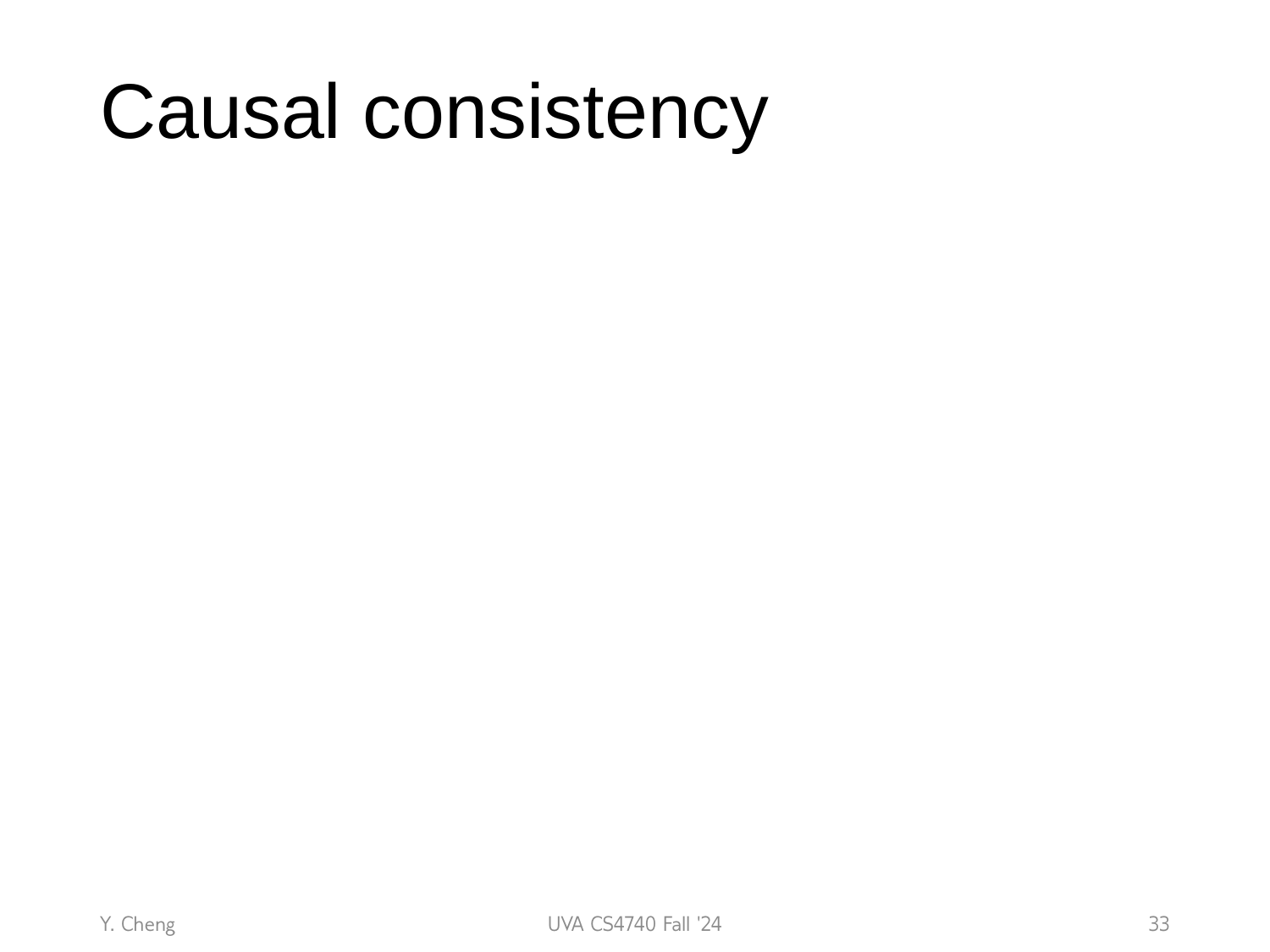

# Causal consistency

Y. Cheng
UVA CS4740 Fall '24
33